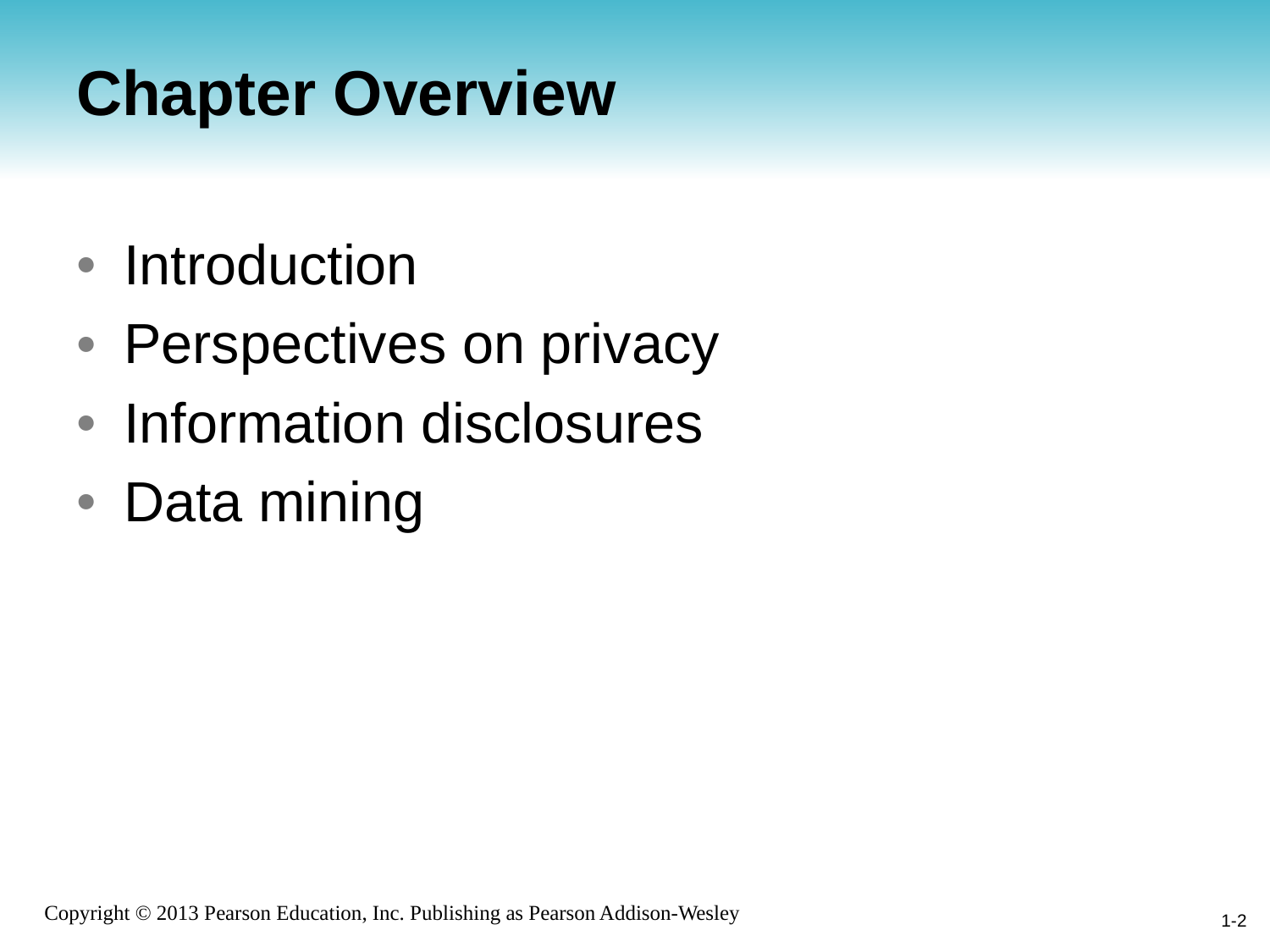

# Chapter Overview
Introduction
Perspectives on privacy
Information disclosures
Data mining
1-2